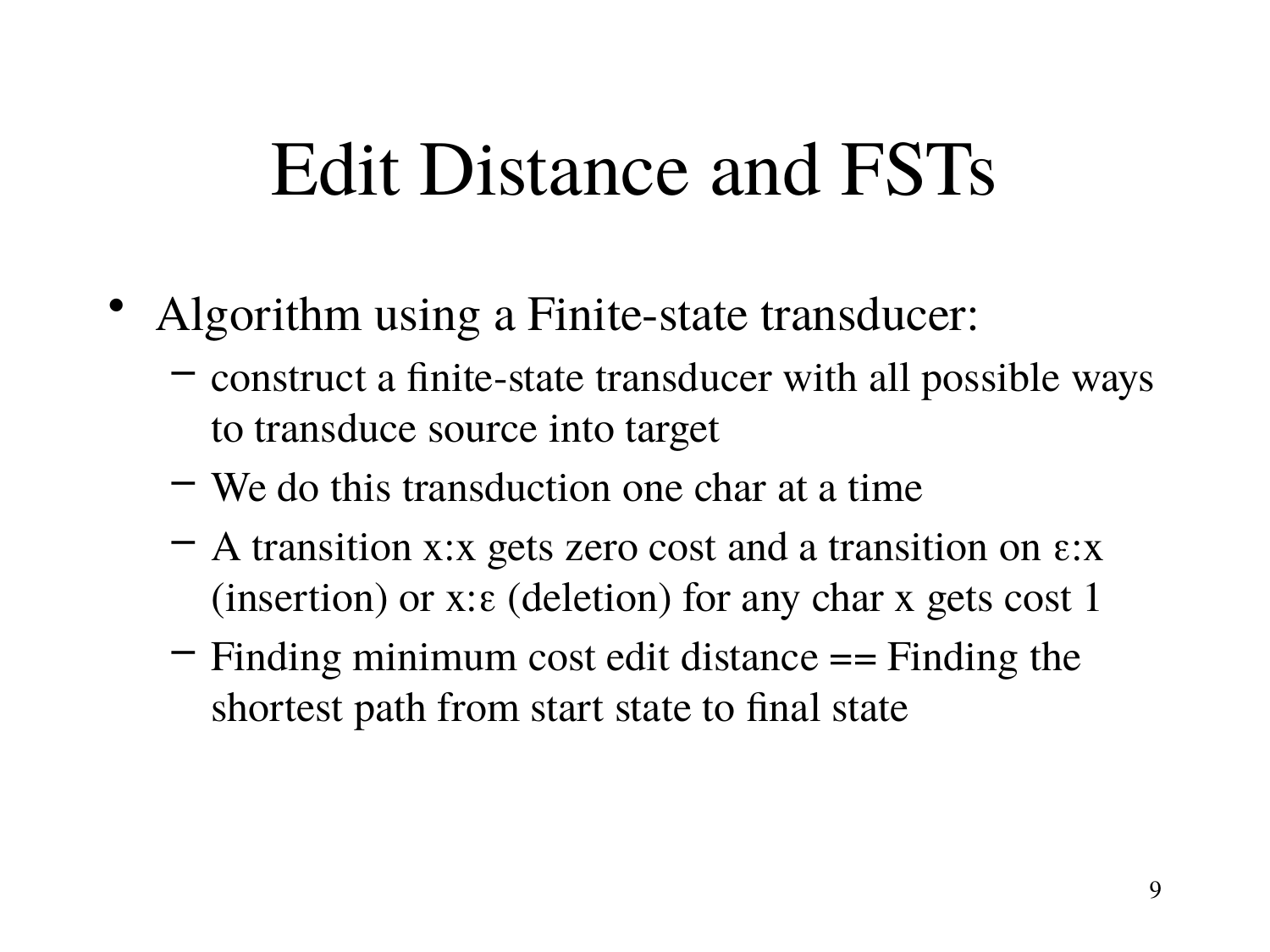

# Edit Distance and FSTs
Algorithm using a Finite-state transducer:
construct a finite-state transducer with all possible ways to transduce source into target
We do this transduction one char at a time
A transition x:x gets zero cost and a transition on ε:x (insertion) or x:ε (deletion) for any char x gets cost 1
Finding minimum cost edit distance == Finding the shortest path from start state to final state
9